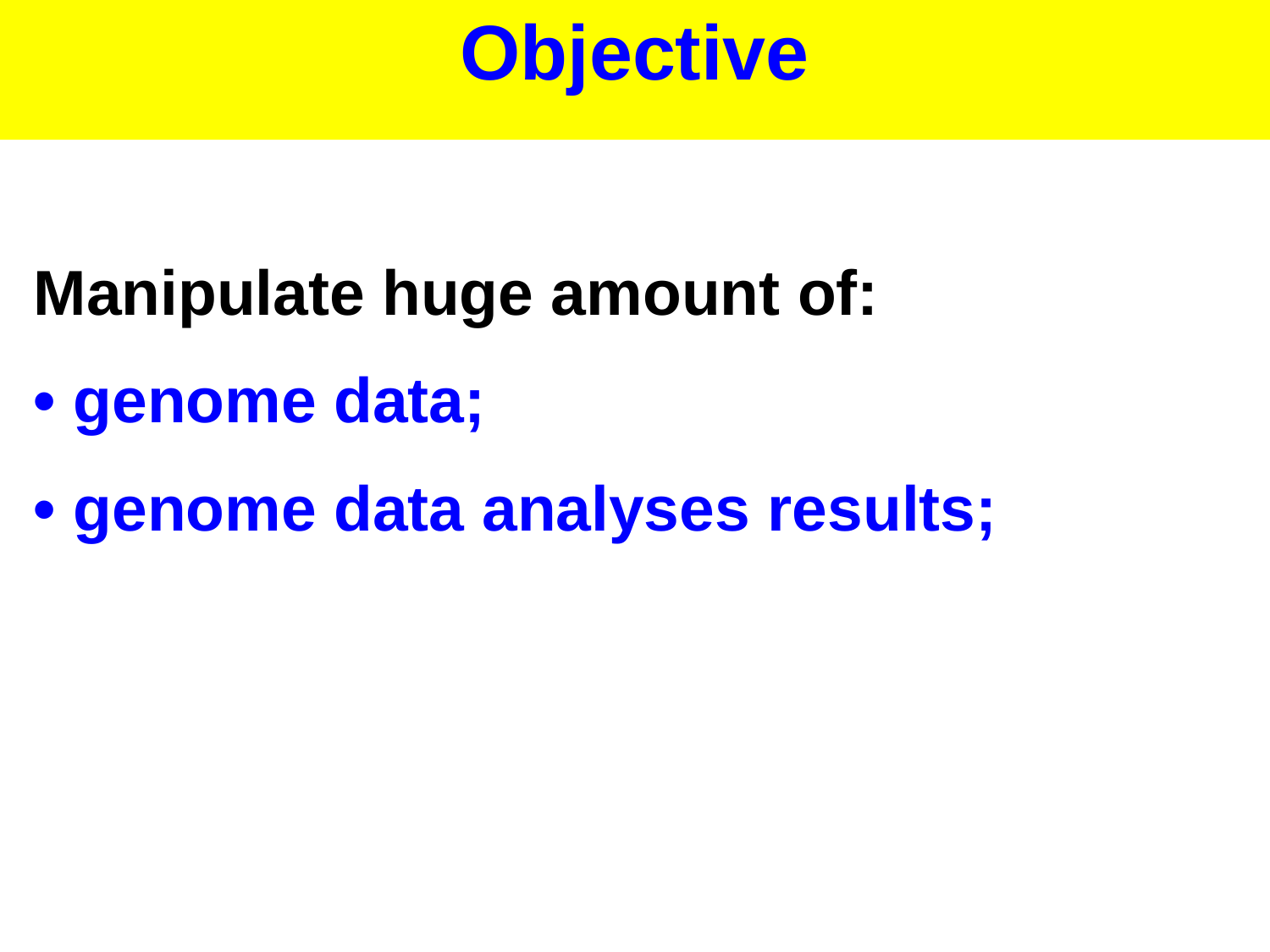

Objective

Manipulate huge amount of:
• genome data;
• genome data analyses results;